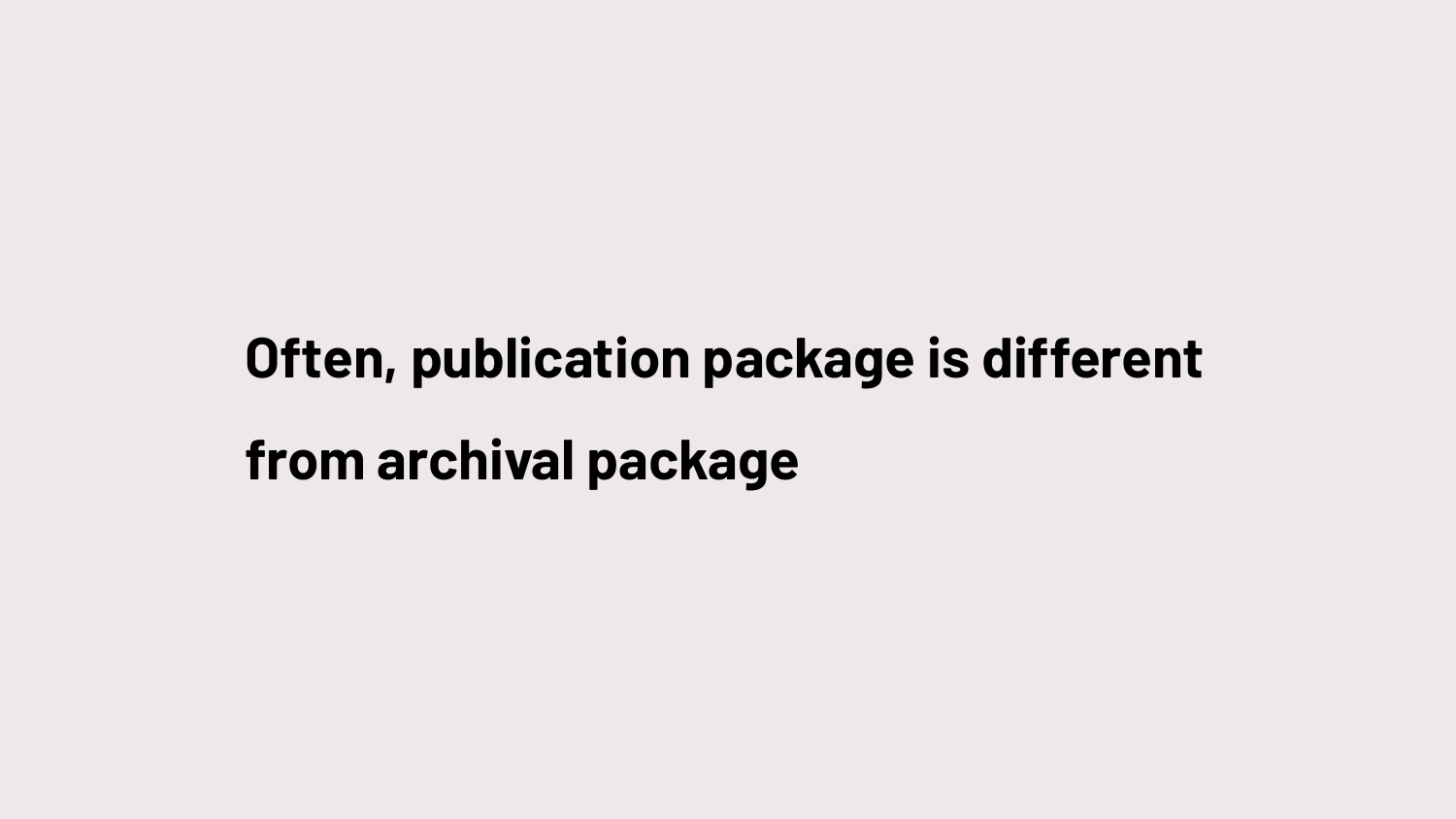

Often, publication package is different from archival package